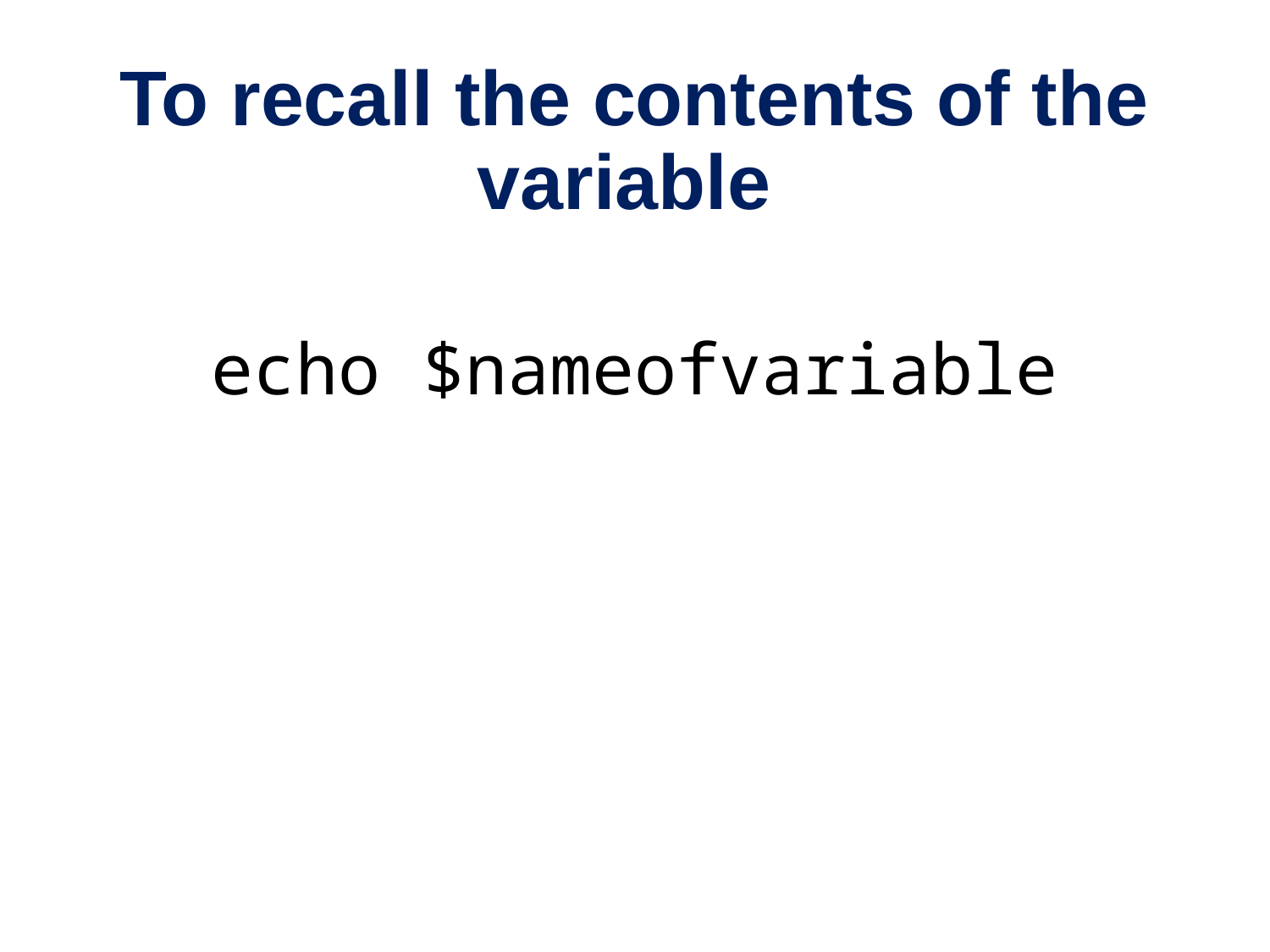

# To recall the contents of the variable
echo $nameofvariable